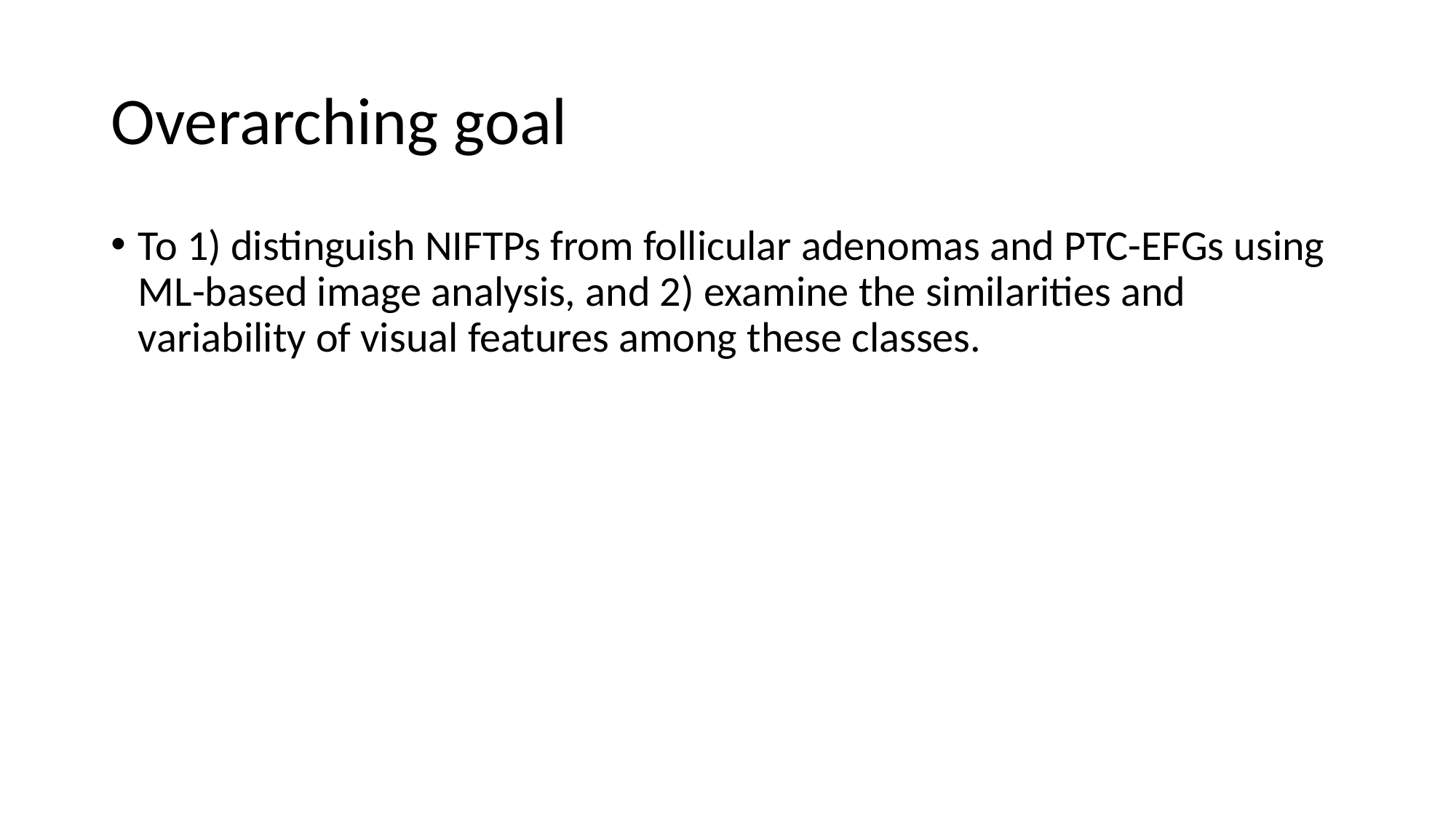

# Overarching goal
To 1) distinguish NIFTPs from follicular adenomas and PTC-EFGs using ML-based image analysis, and 2) examine the similarities and variability of visual features among these classes.